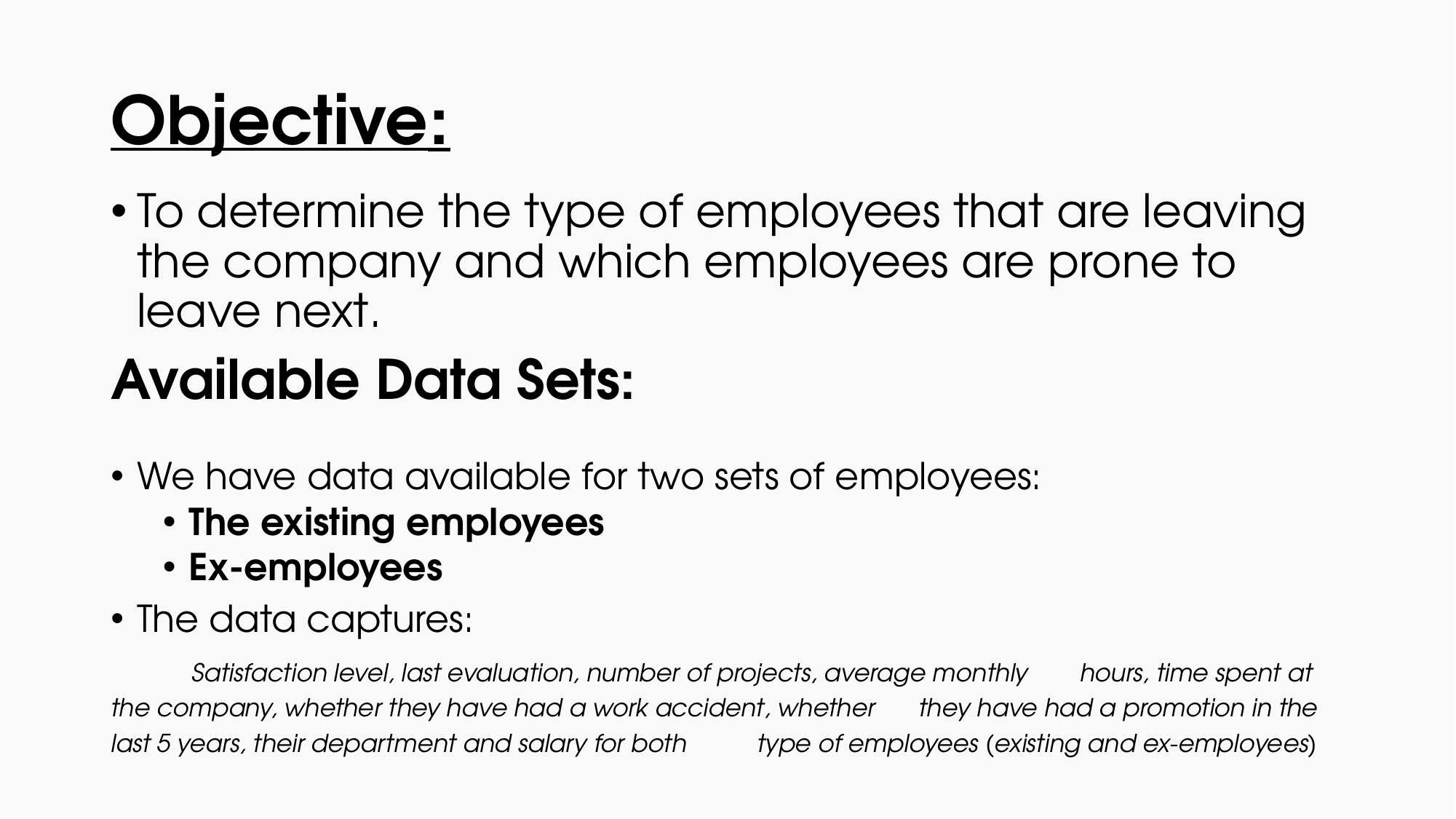

# Objective:
To determine the type of employees that are leaving the company and which employees are prone to leave next.

We have data available for two sets of employees:
The existing employees
Ex-employees
The data captures:
	Satisfaction level, last evaluation, number of projects, average monthly 		hours, time spent at the company, whether they have had a work accident, whether 	they have had a promotion in the last 5 years, their department and salary for both 	type of employees (existing and ex-employees)

Available Data Sets: